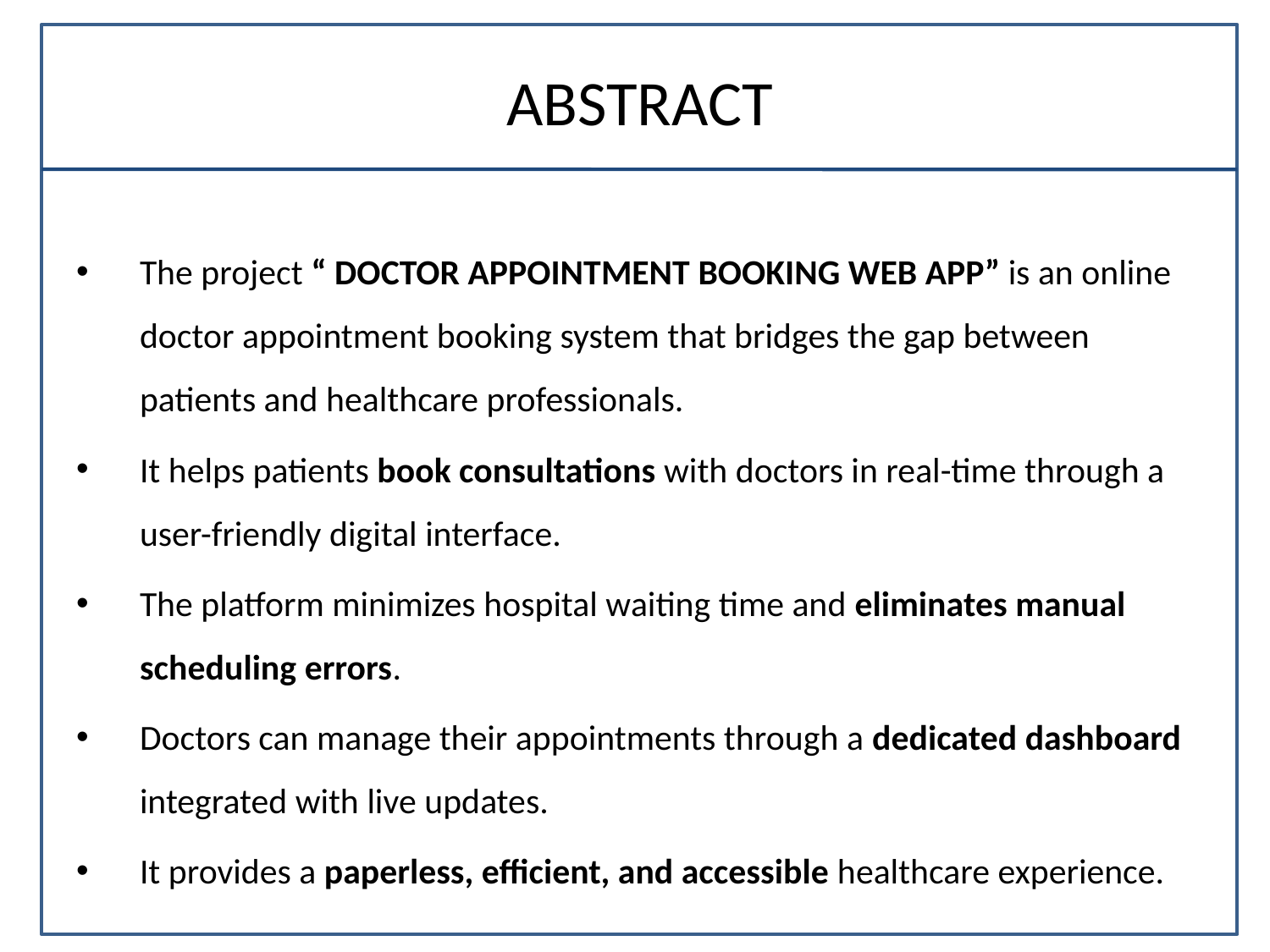

# ABSTRACT
The project “ DOCTOR APPOINTMENT BOOKING WEB APP” is an online doctor appointment booking system that bridges the gap between patients and healthcare professionals.
It helps patients book consultations with doctors in real-time through a user-friendly digital interface.
The platform minimizes hospital waiting time and eliminates manual scheduling errors.
Doctors can manage their appointments through a dedicated dashboard integrated with live updates.
It provides a paperless, efficient, and accessible healthcare experience.
3